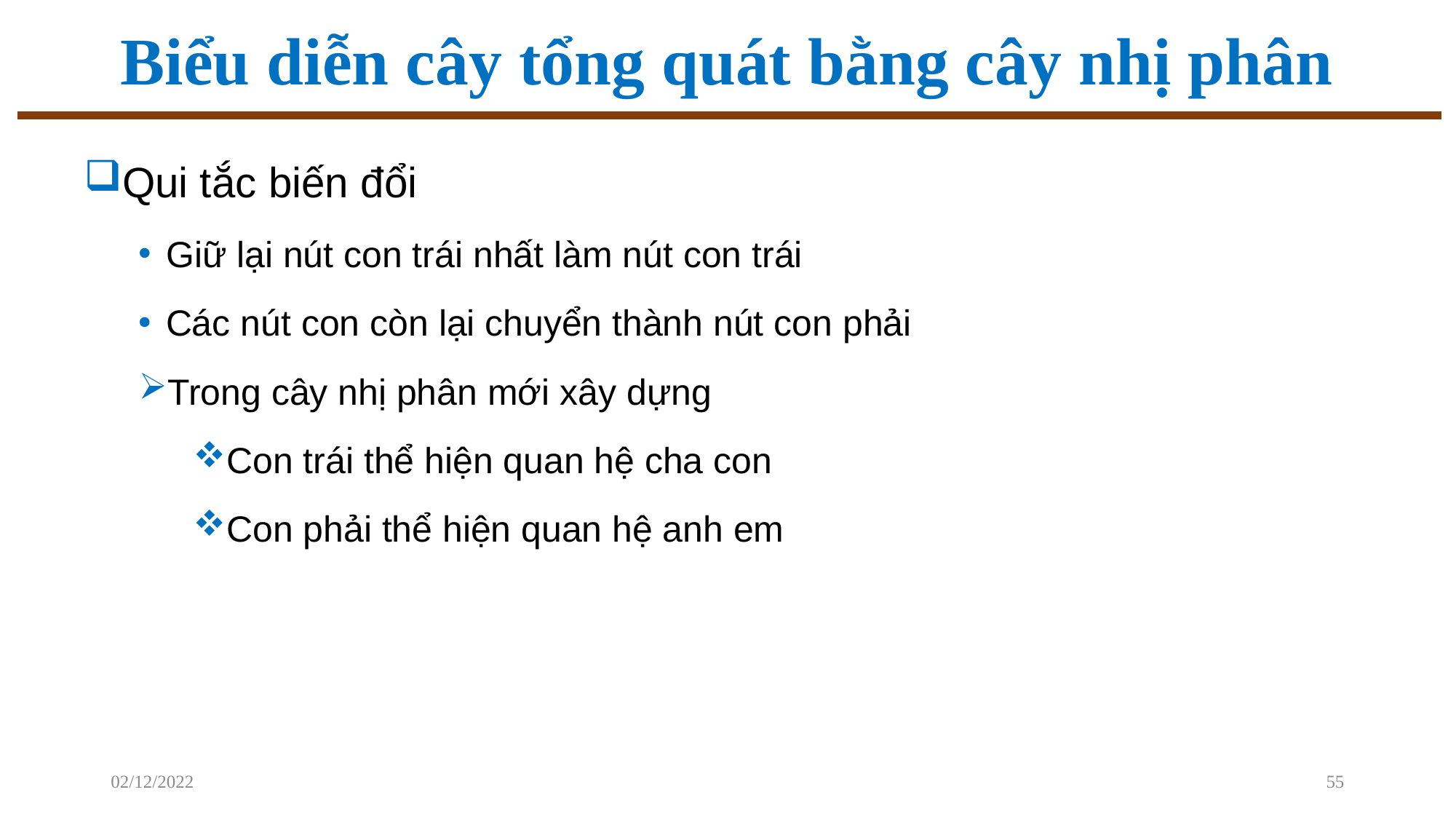

# Biểu diễn cây tổng quát bằng cây nhị phân
Qui tắc biến đổi
Giữ lại nút con trái nhất làm nút con trái
Các nút con còn lại chuyển thành nút con phải
Trong cây nhị phân mới xây dựng
Con trái thể hiện quan hệ cha con
Con phải thể hiện quan hệ anh em
02/12/2022
55